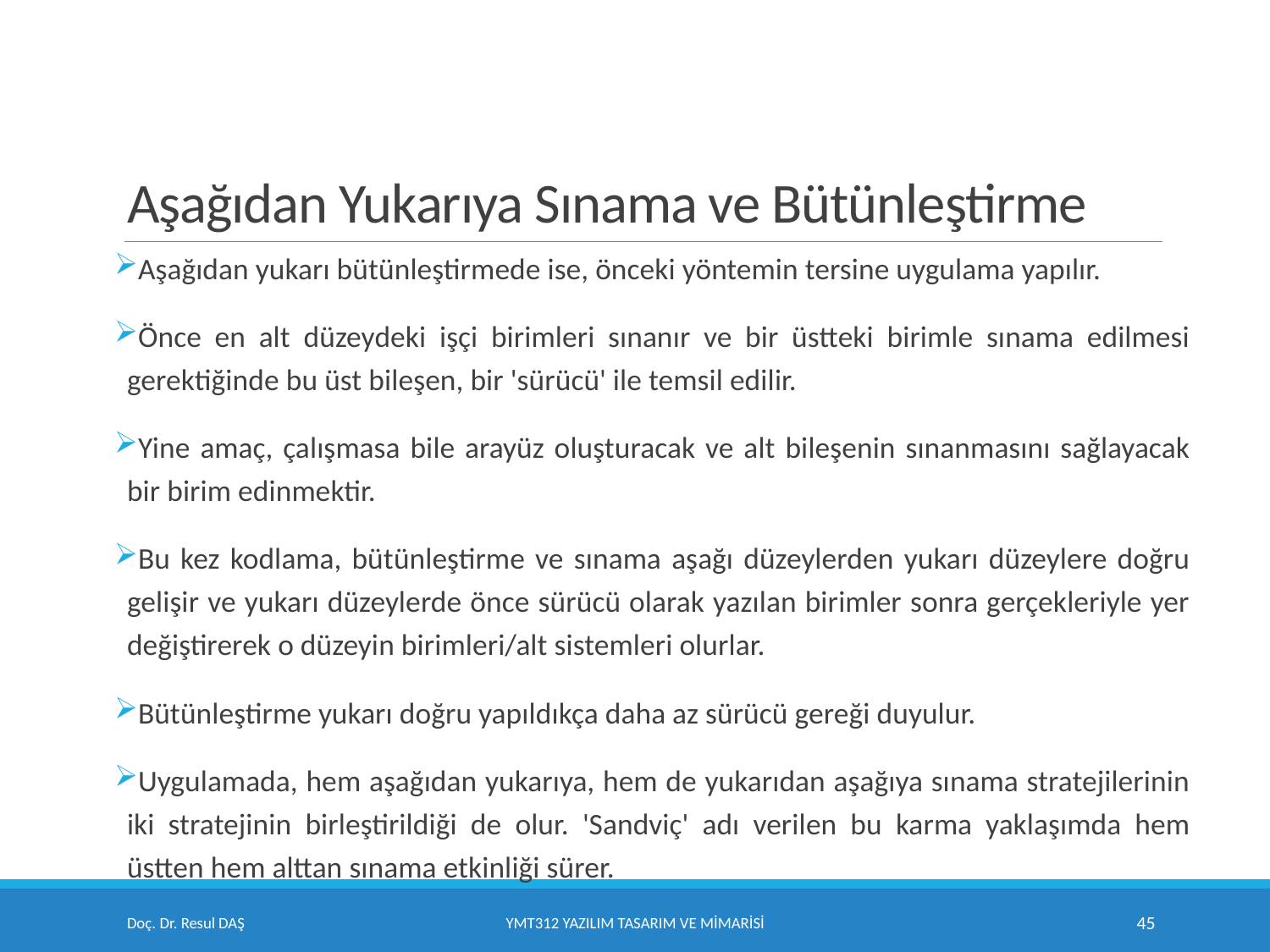

# Aşağıdan Yukarıya Sınama ve Bütünleştirme
Aşağıdan yukarı bütünleştirmede ise, önceki yöntemin tersine uygulama yapılır.
Önce en alt düzeydeki işçi birimleri sınanır ve bir üstteki birimle sınama edilmesi gerektiğinde bu üst bileşen, bir 'sürücü' ile temsil edilir.
Yine amaç, çalışmasa bile arayüz oluşturacak ve alt bileşenin sınanmasını sağlayacak bir birim edinmektir.
Bu kez kodlama, bütünleştirme ve sınama aşağı düzeylerden yukarı düzeylere doğru gelişir ve yukarı düzeylerde önce sürücü olarak yazılan birimler sonra gerçekleriyle yer değiştirerek o düzeyin birimleri/alt sistemleri olurlar.
Bütünleştirme yukarı doğru yapıldıkça daha az sürücü gereği duyulur.
Uygulamada, hem aşağıdan yukarıya, hem de yukarıdan aşağıya sınama stratejilerinin iki stratejinin birleştirildiği de olur. 'Sandviç' adı verilen bu karma yaklaşımda hem üstten hem alttan sınama etkinliği sürer.
Doç. Dr. Resul DAŞ
YMT312 Yazılım Tasarım ve Mimarisi
45